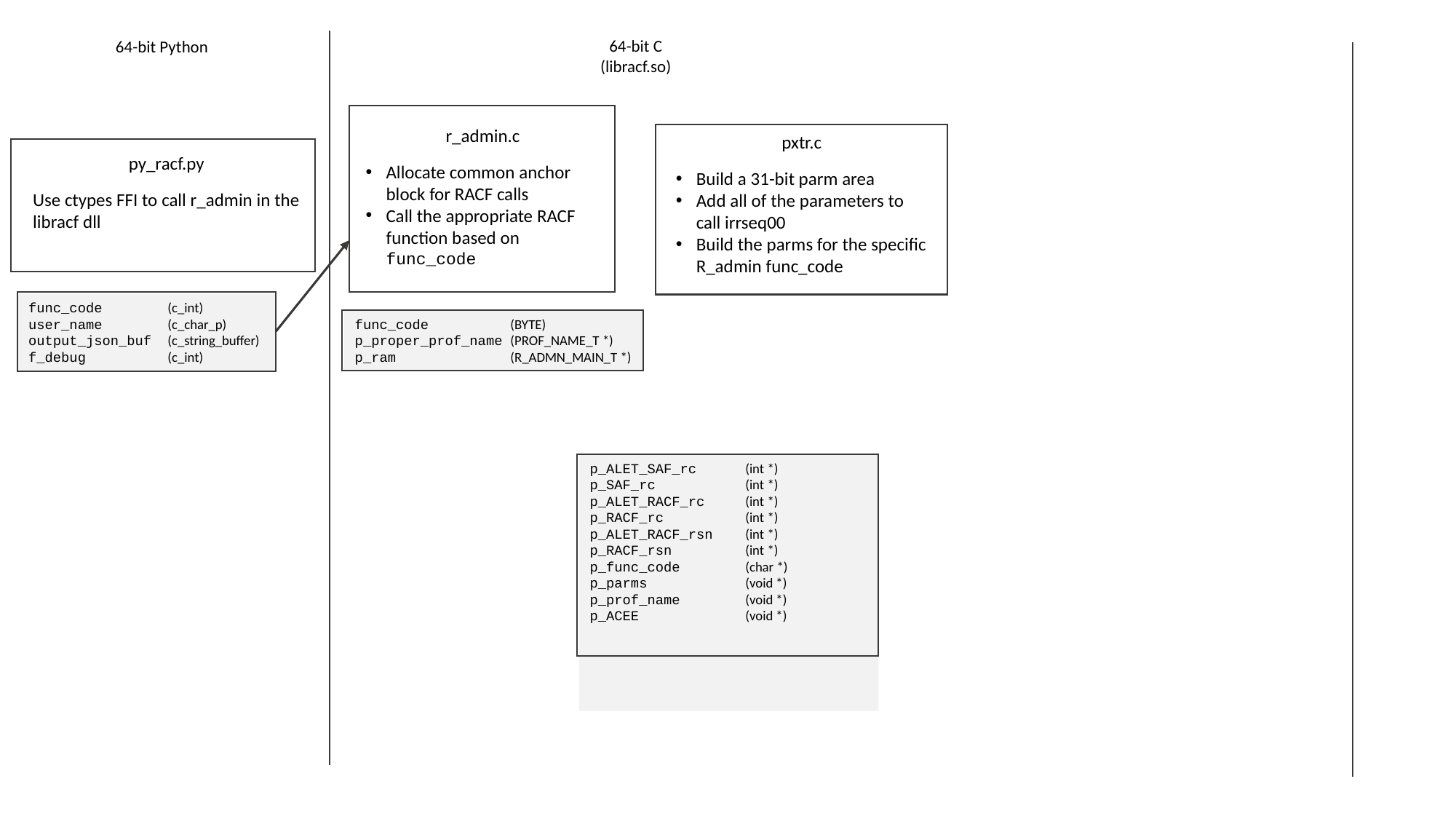

64-bit Python
64-bit C
(libracf.so)

r_admin.c

Allocate common anchor block for RACF calls
Call the appropriate RACF function based on func_code

pxtr.c

Build a 31-bit parm area
Add all of the parameters to call irrseq00
Build the parms for the specific R_admin func_code

py_racf.py

Use ctypes FFI to call r_admin in the
libracf dll

func_code        (c_int)
user_name        (c_char_p)
output_json_buf  (c_string_buffer)
f_debug          (c_int)

func_code          (BYTE)
p_proper_prof_name (PROF_NAME_T *)
p_ram              (R_ADMN_MAIN_T *)

p_ALET_SAF_rc      (int *)
p_SAF_rc           (int *)
p_ALET_RACF_rc     (int *)
p_RACF_rc          (int *)
p_ALET_RACF_rsn    (int *)
p_RACF_rsn         (int *)
p_func_code        (char *)
p_parms            (void *)
p_prof_name        (void *)
p_ACEE             (void *)